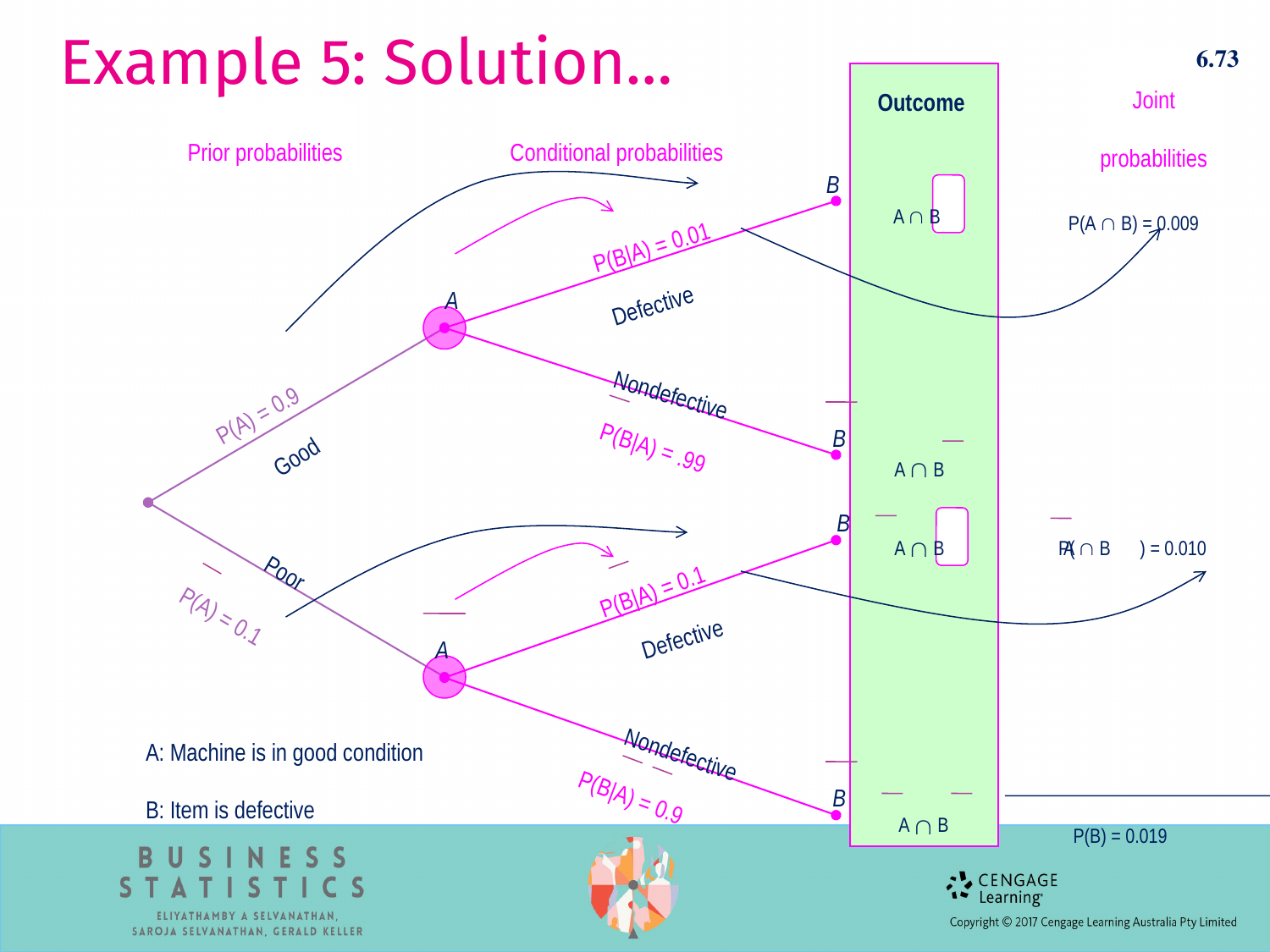

6.73
# Example 5: Solution…
Joint
probabilities
Outcome

Prior probabilities
Conditional probabilities
B

A ∩ B
P(A ∩ B) = 0.009

P(B|A) = 0.01
P(B|A) = .99

A
Defective
Nondefective

P(A) = 0.9

P(A) = 0.1
B

Good
Poor
A ∩ B

B
A ∩ B

P(              ) = 0.010
A ∩ B

P(B|A) = 0.1

P(B|A) = 0.9

Defective
Nondefective
A

A: Machine is in good condition
B: Item is defective
B

A ∩ B

P(B) = 0.019